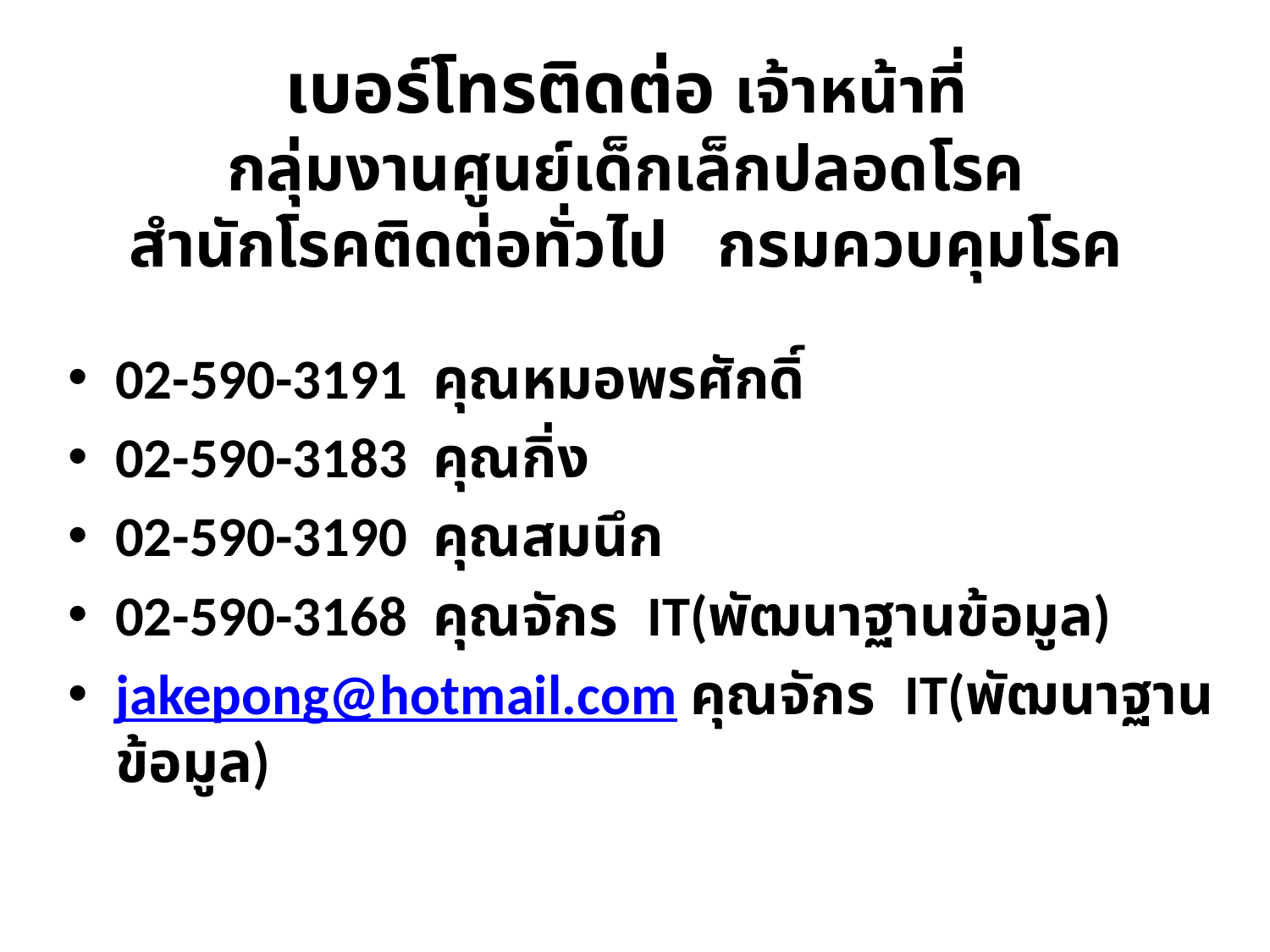

# เบอร์โทรติดต่อ เจ้าหน้าที่ กลุ่มงานศูนย์เด็กเล็กปลอดโรค สำนักโรคติดต่อทั่วไป   กรมควบคุมโรค
02-590-3191  คุณหมอพรศักดิ์
02-590-3183  คุณกิ่ง
02-590-3190  คุณสมนึก
02-590-3168  คุณจักร  IT(พัฒนาฐานข้อมูล)
jakepong@hotmail.com คุณจักร  IT(พัฒนาฐานข้อมูล)